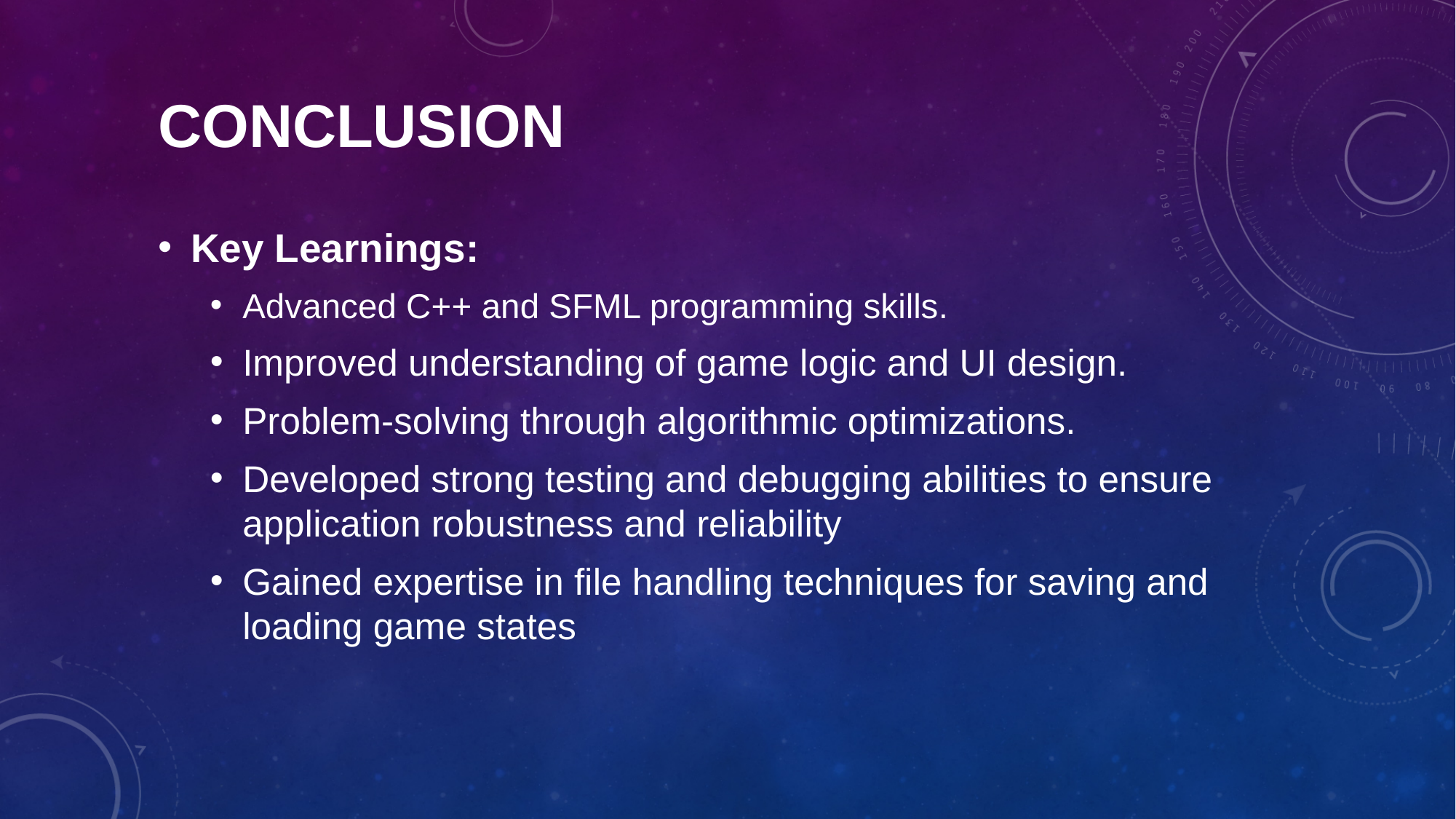

# Conclusion
Key Learnings:
Advanced C++ and SFML programming skills.
Improved understanding of game logic and UI design.
Problem-solving through algorithmic optimizations.
Developed strong testing and debugging abilities to ensure application robustness and reliability
Gained expertise in file handling techniques for saving and loading game states